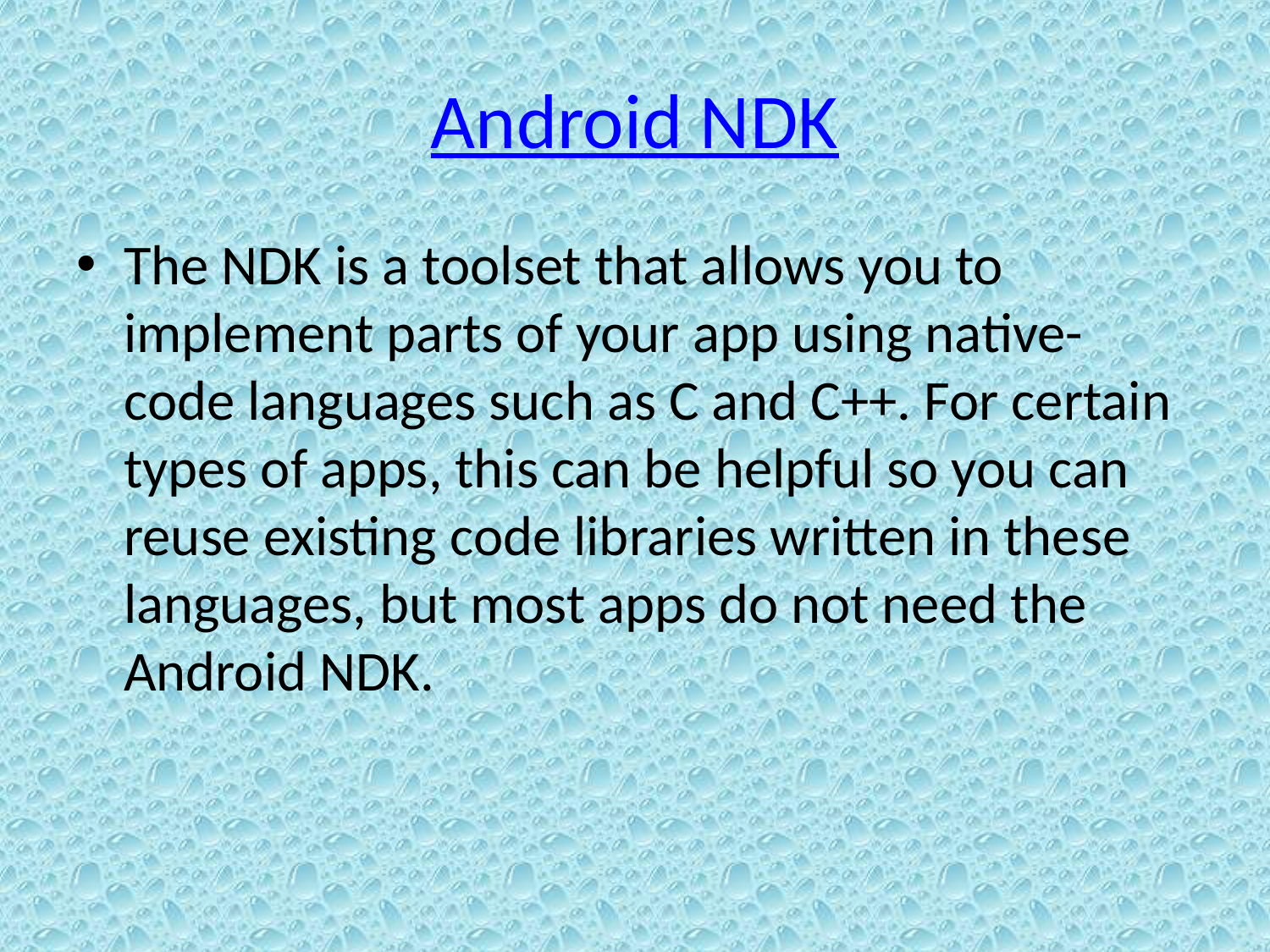

# Android NDK
The NDK is a toolset that allows you to implement parts of your app using native-code languages such as C and C++. For certain types of apps, this can be helpful so you can reuse existing code libraries written in these languages, but most apps do not need the Android NDK.